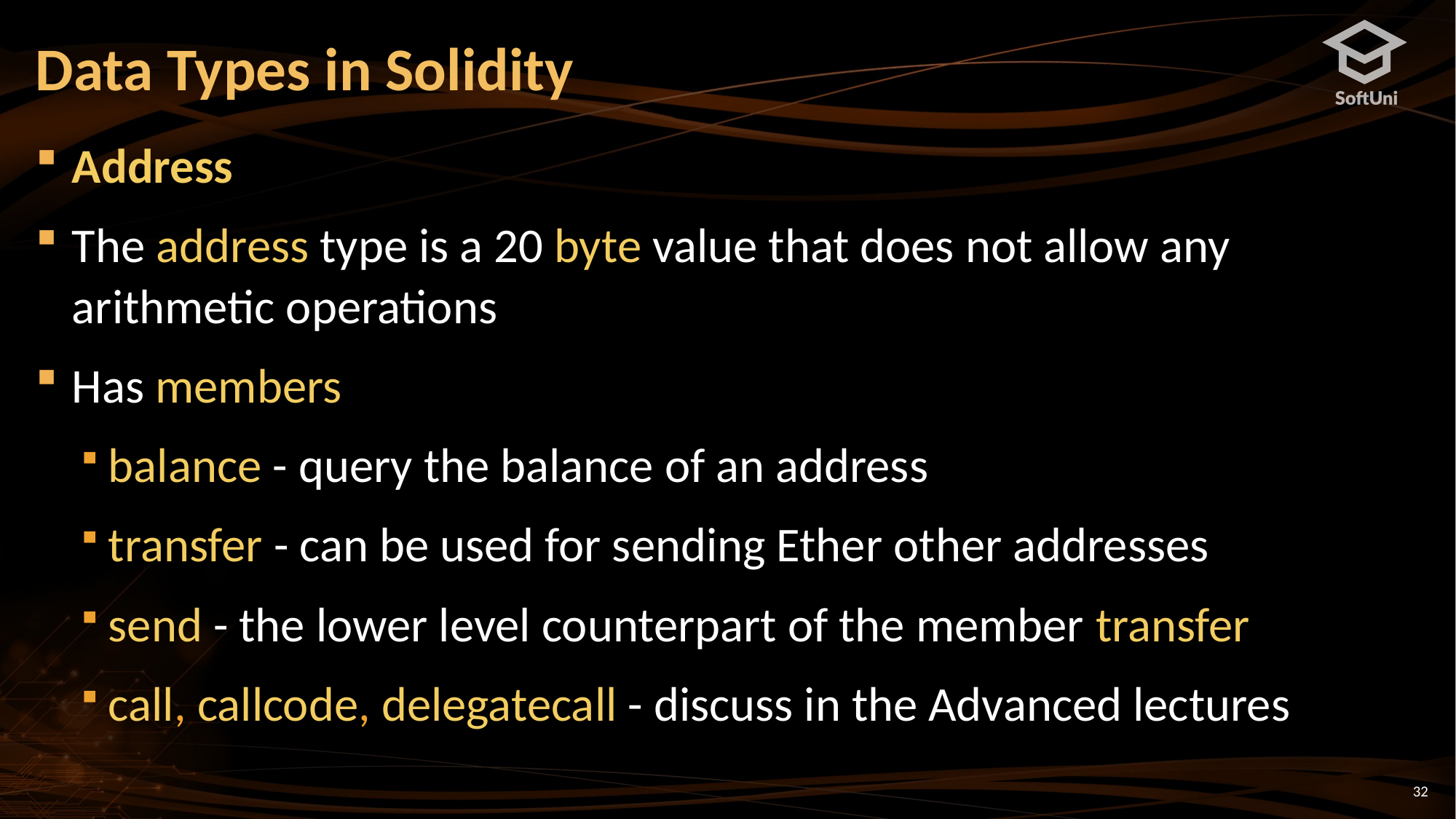

# Data Types in Solidity
Address
The address type is a 20 byte value that does not allow any arithmetic operations
Has members
balance - query the balance of an address
transfer - can be used for sending Ether other addresses
send - the lower level counterpart of the member transfer
call, callcode, delegatecall - discuss in the Advanced lectures

32